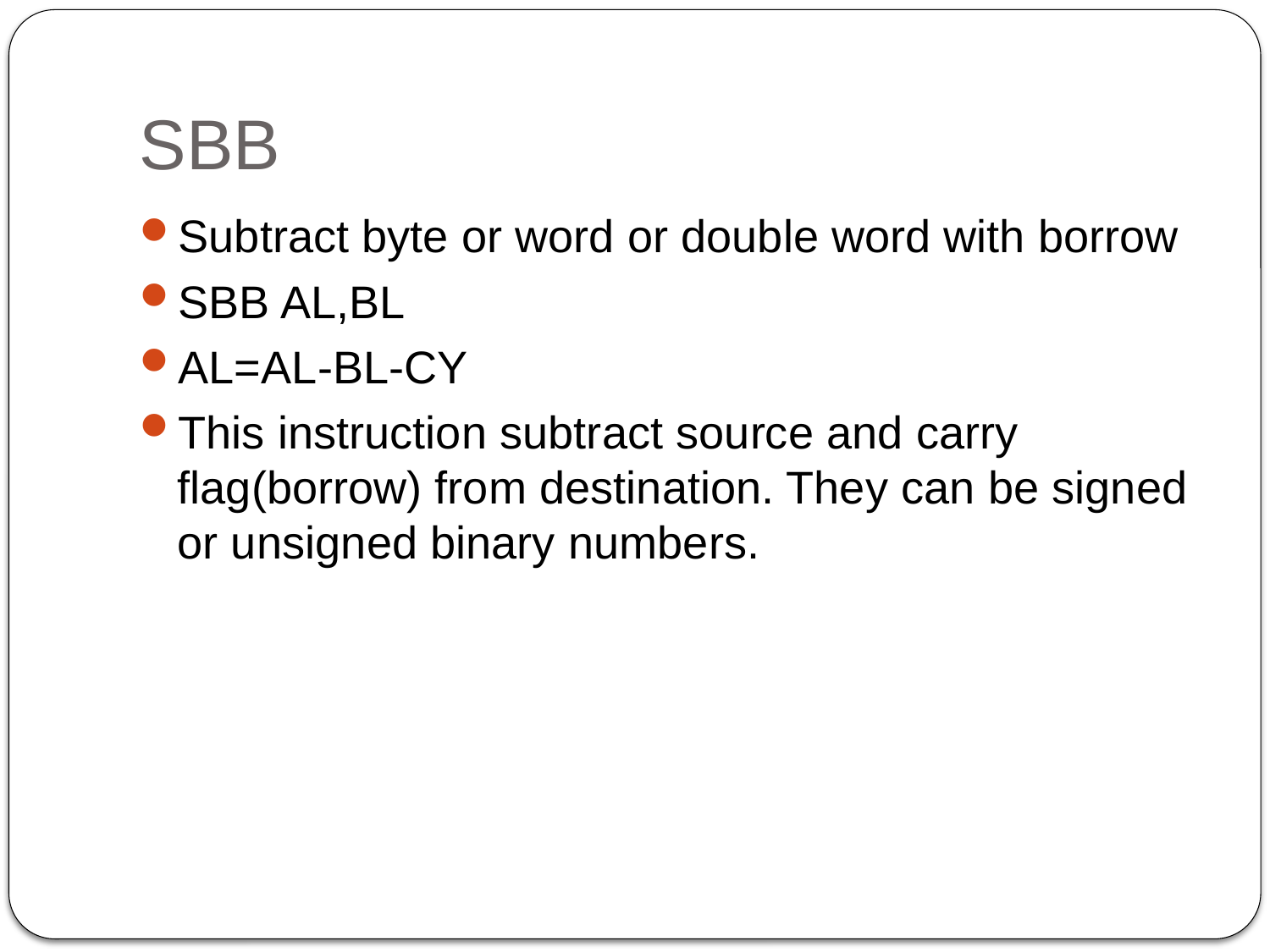

# SBB
Subtract byte or word or double word with borrow
SBB AL,BL
AL=AL-BL-CY
This instruction subtract source and carry flag(borrow) from destination. They can be signed or unsigned binary numbers.